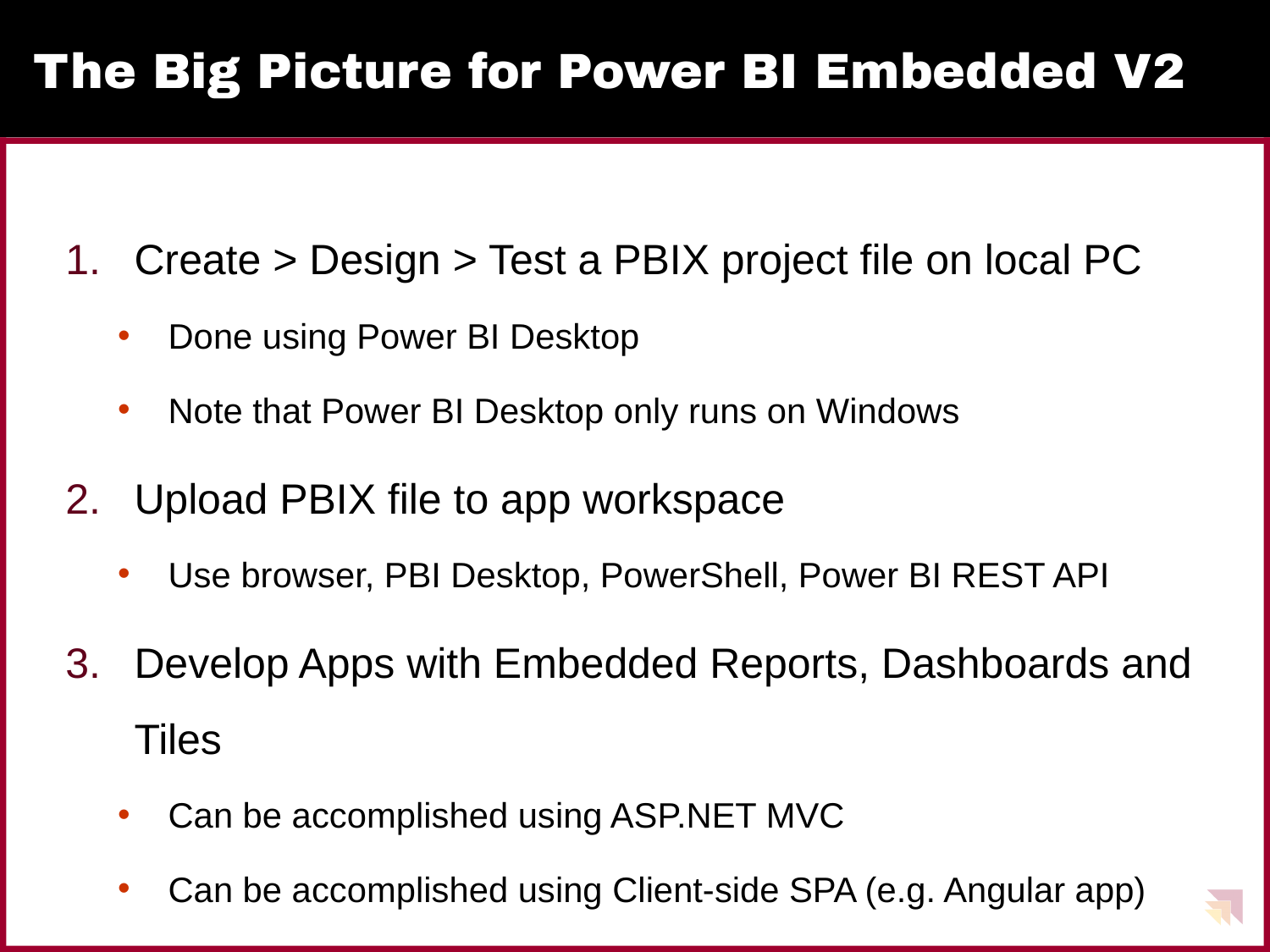

# The Big Picture for Power BI Embedded V2
Create > Design > Test a PBIX project file on local PC
Done using Power BI Desktop
Note that Power BI Desktop only runs on Windows
Upload PBIX file to app workspace
Use browser, PBI Desktop, PowerShell, Power BI REST API
Develop Apps with Embedded Reports, Dashboards and Tiles
Can be accomplished using ASP.NET MVC
Can be accomplished using Client-side SPA (e.g. Angular app)